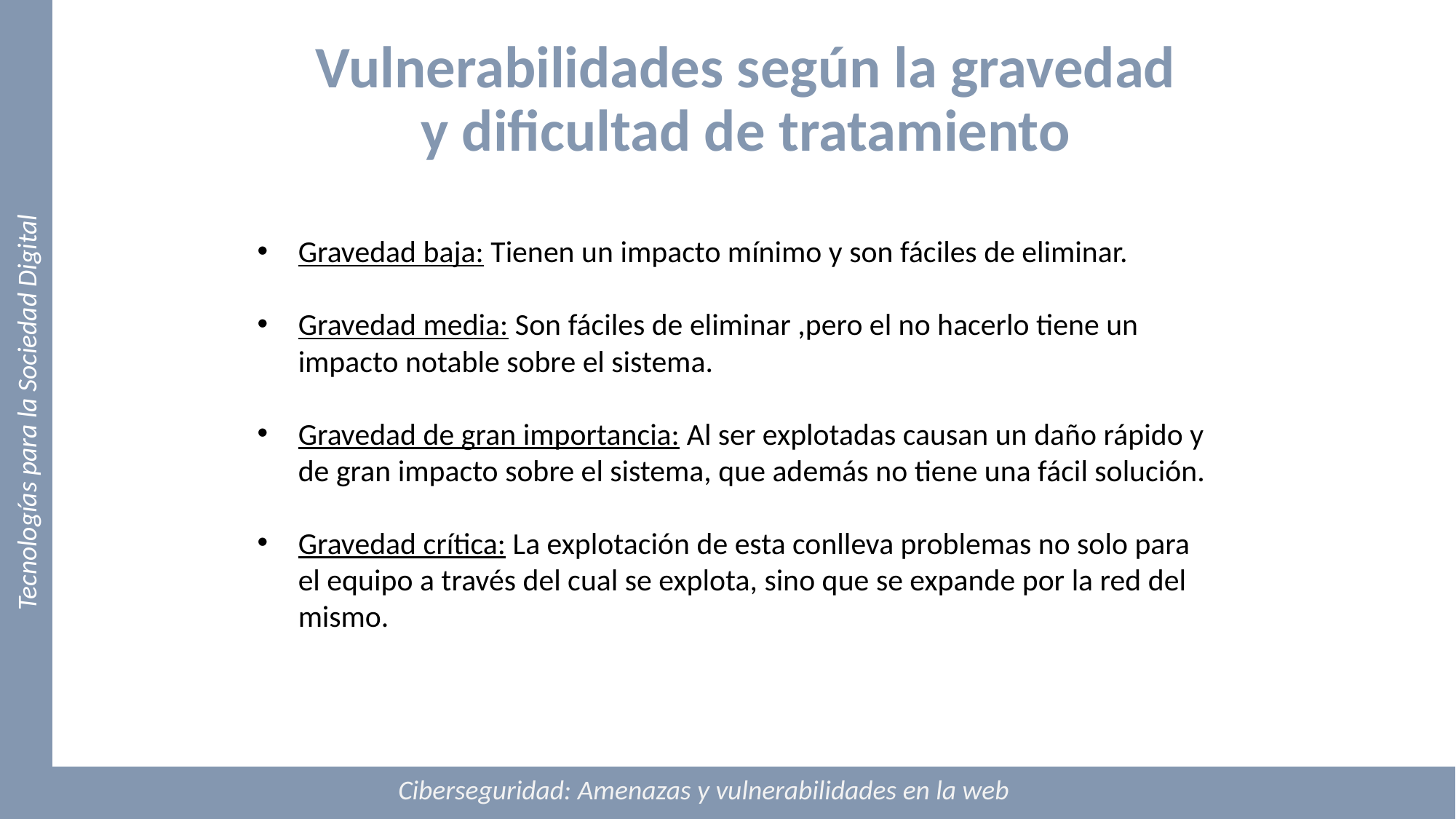

# Vulnerabilidades según la gravedad y dificultad de tratamiento
Gravedad baja: Tienen un impacto mínimo y son fáciles de eliminar.

Gravedad media: Son fáciles de eliminar ,pero el no hacerlo tiene un impacto notable sobre el sistema.

Gravedad de gran importancia: Al ser explotadas causan un daño rápido y de gran impacto sobre el sistema, que además no tiene una fácil solución.

Gravedad crítica: La explotación de esta conlleva problemas no solo para el equipo a través del cual se explota, sino que se expande por la red del mismo.
Tecnologías para la Sociedad Digital

Ciberseguridad: Amenazas y vulnerabilidades en la web